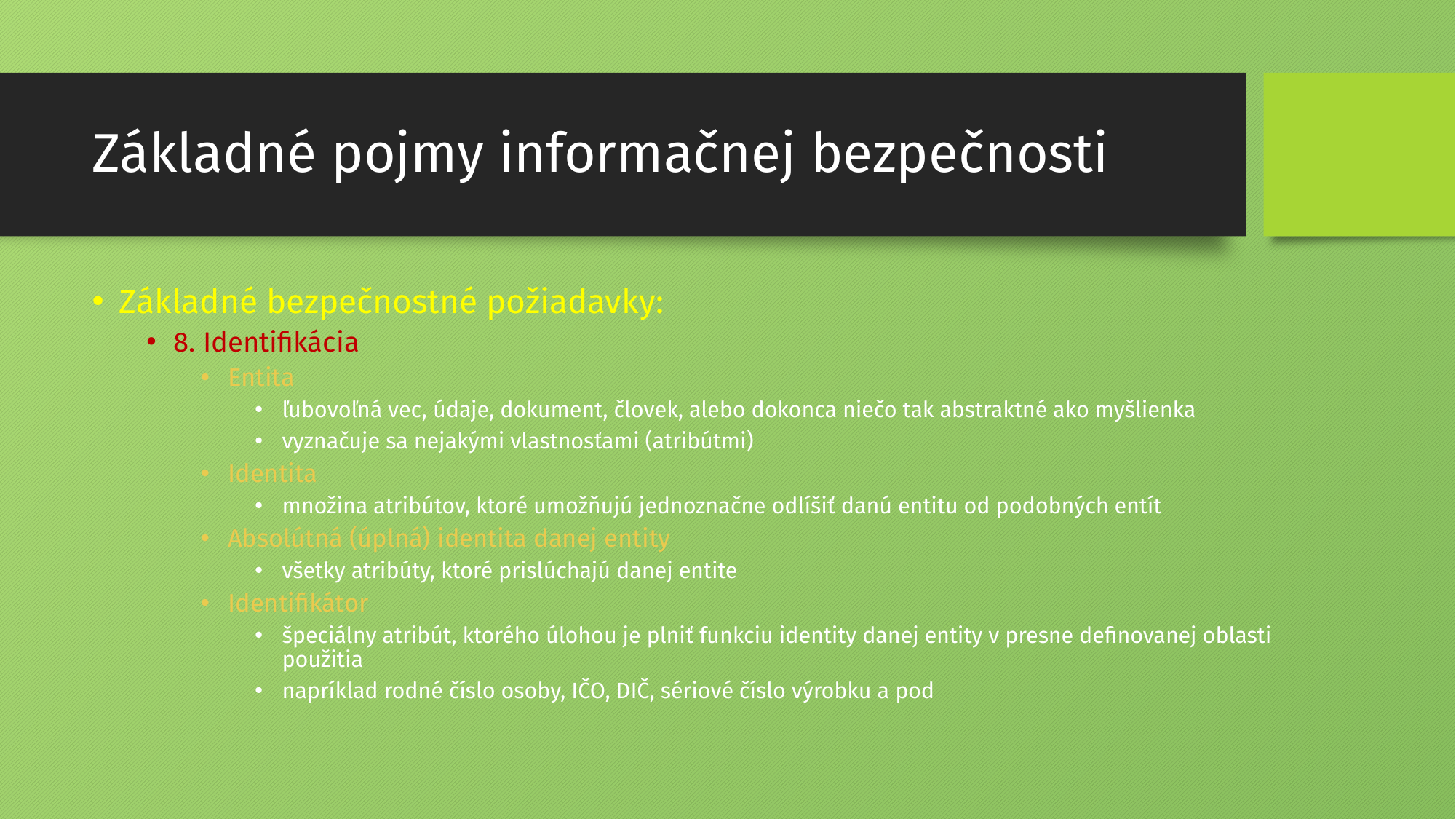

# Základné pojmy informačnej bezpečnosti
Základné bezpečnostné požiadavky:
8. Identifikácia
Entita
ľubovoľná vec, údaje, dokument, človek, alebo dokonca niečo tak abstraktné ako myšlienka
vyznačuje sa nejakými vlastnosťami (atribútmi)
Identita
množina atribútov, ktoré umožňujú jednoznačne odlíšiť danú entitu od podobných entít
Absolútná (úplná) identita danej entity
všetky atribúty, ktoré prislúchajú danej entite
Identifikátor
špeciálny atribút, ktorého úlohou je plniť funkciu identity danej entity v presne definovanej oblasti použitia
napríklad rodné číslo osoby, IČO, DIČ, sériové číslo výrobku a pod